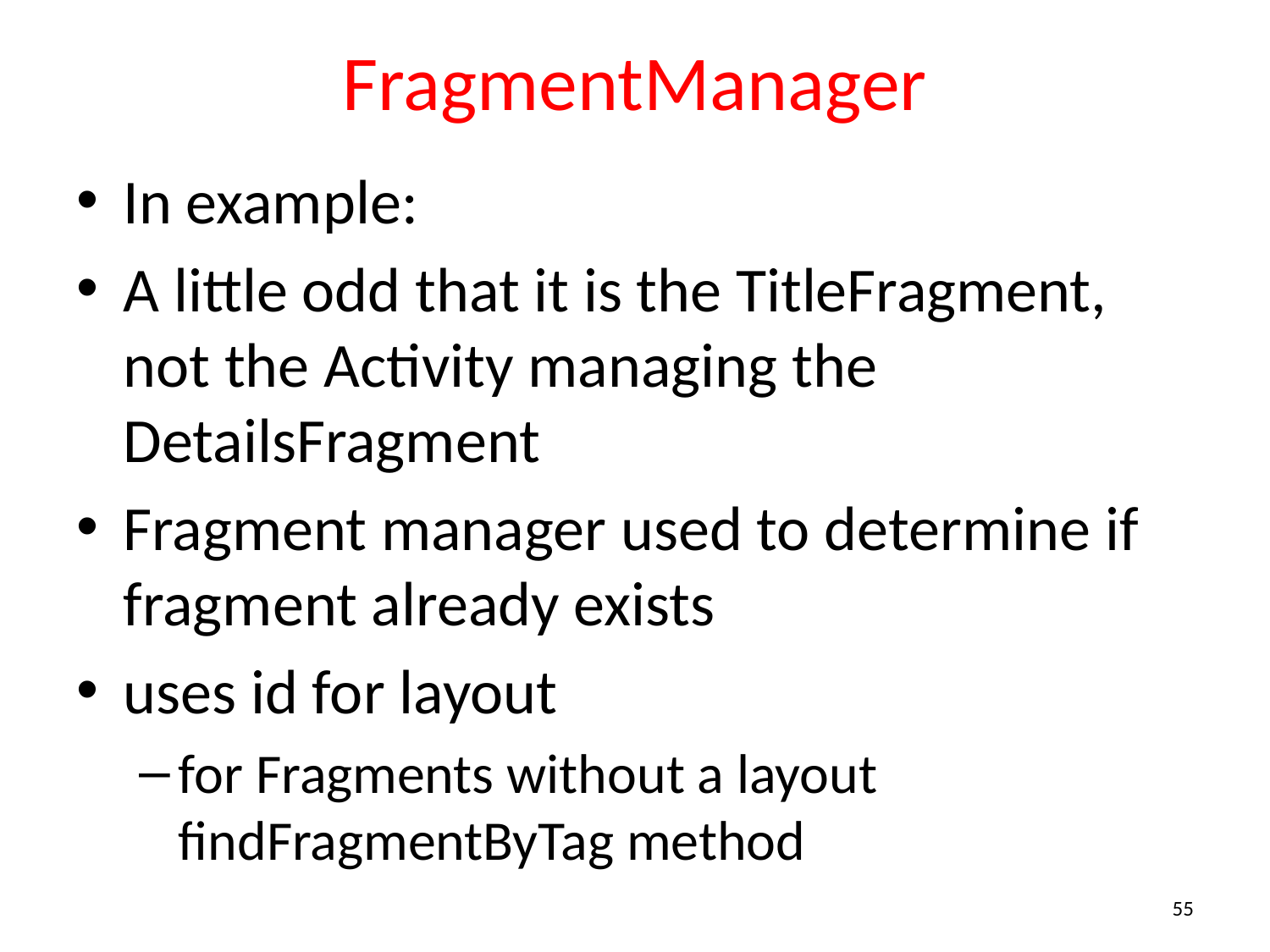

# FragmentManager
In example:
A little odd that it is the TitleFragment, not the Activity managing the DetailsFragment
Fragment manager used to determine if fragment already exists
uses id for layout
for Fragments without a layout findFragmentByTag method
55